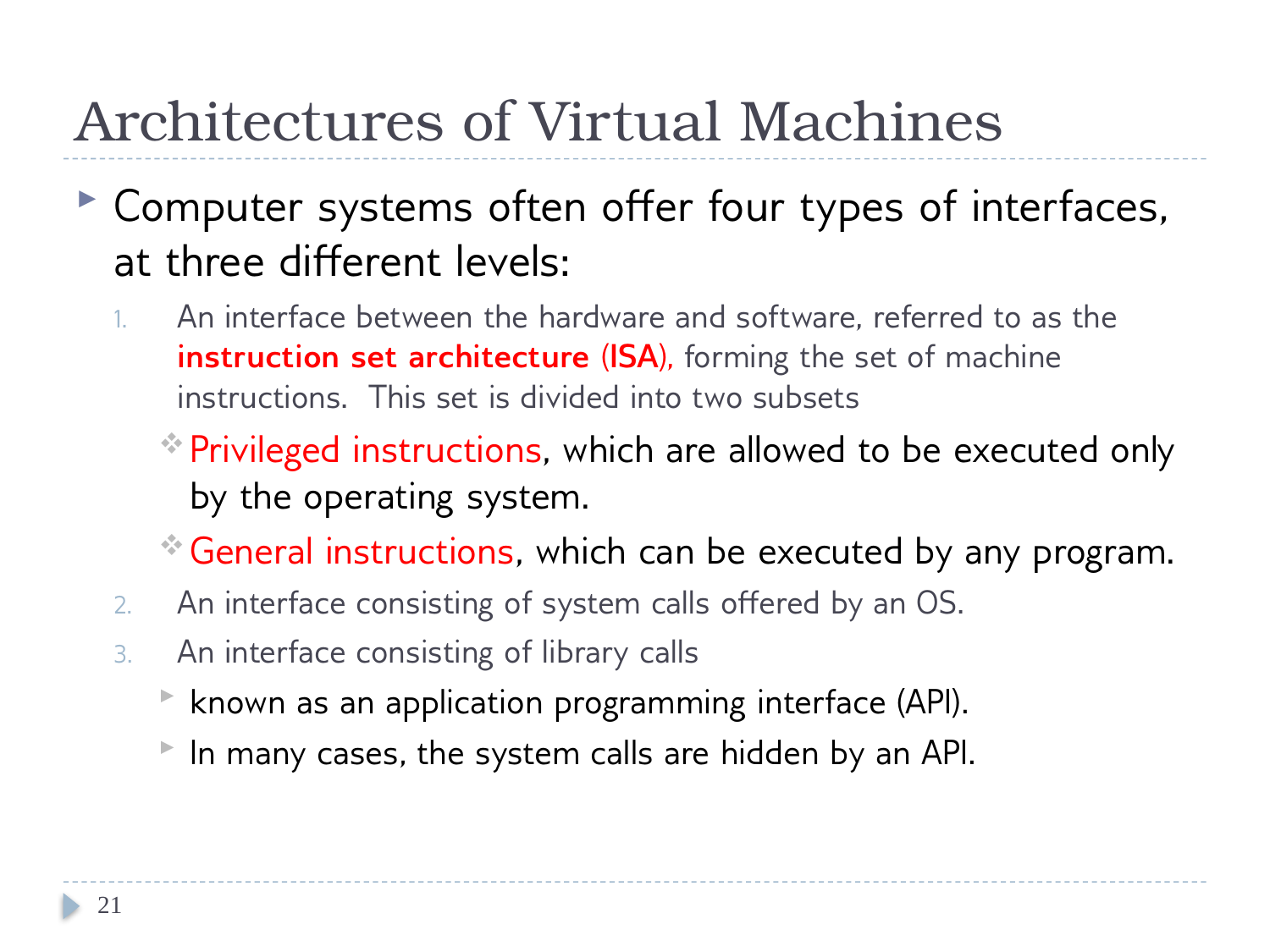

# Architectures of Virtual Machines
Computer systems often offer four types of interfaces, at three different levels:
An interface between the hardware and software, referred to as the instruction set architecture (ISA), forming the set of machine instructions.  This set is divided into two subsets
Privileged instructions, which are allowed to be executed only by the operating system.
General instructions, which can be executed by any program.
An interface consisting of system calls offered by an OS.
An interface consisting of library calls
known as an application programming interface (API).
In many cases, the system calls are hidden by an API.
21